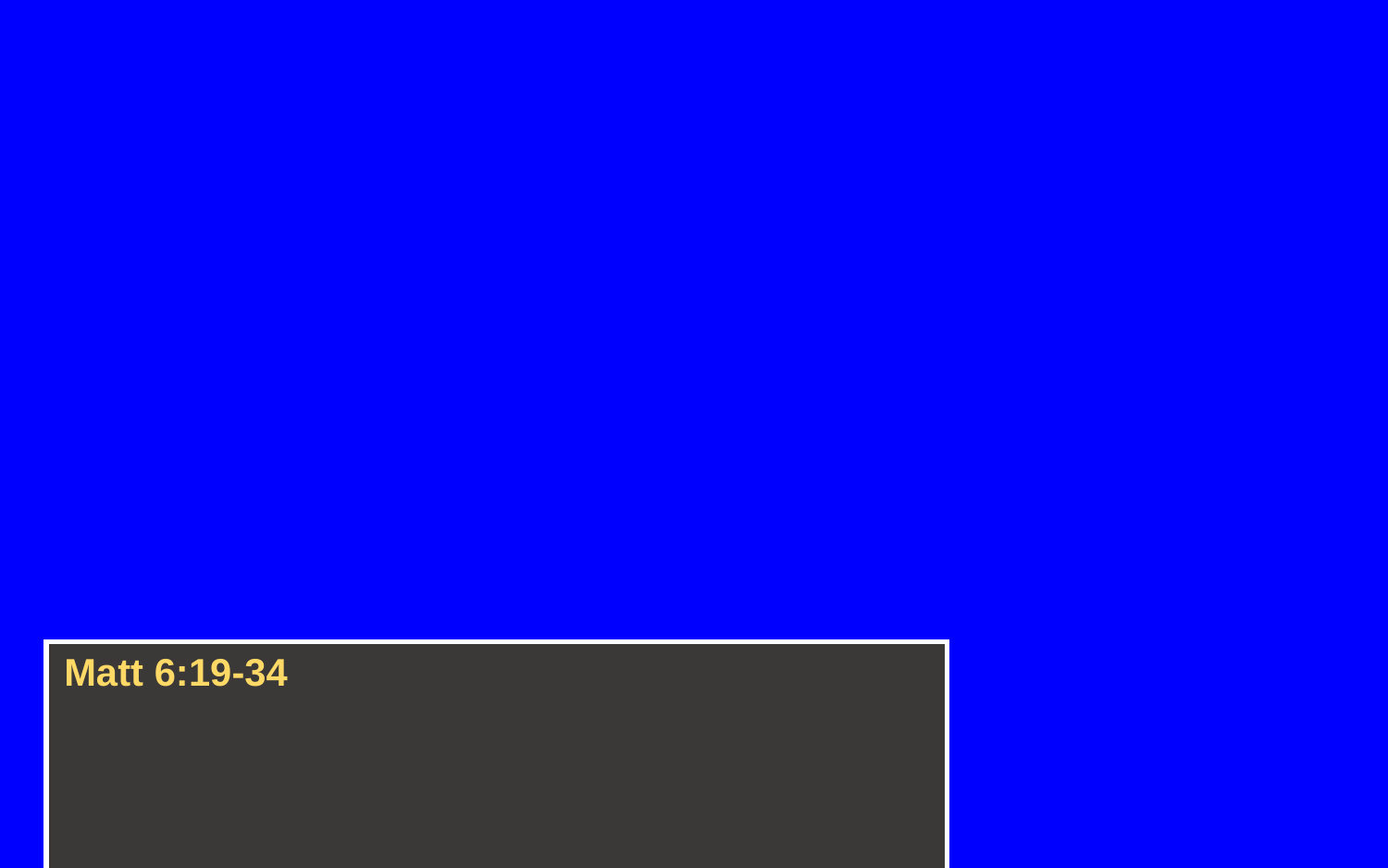

Matt 6:19-34
30 Wherefore, if God so clothe the grass of the field, which to day is, and to morrow is cast into the oven, shall he not ..